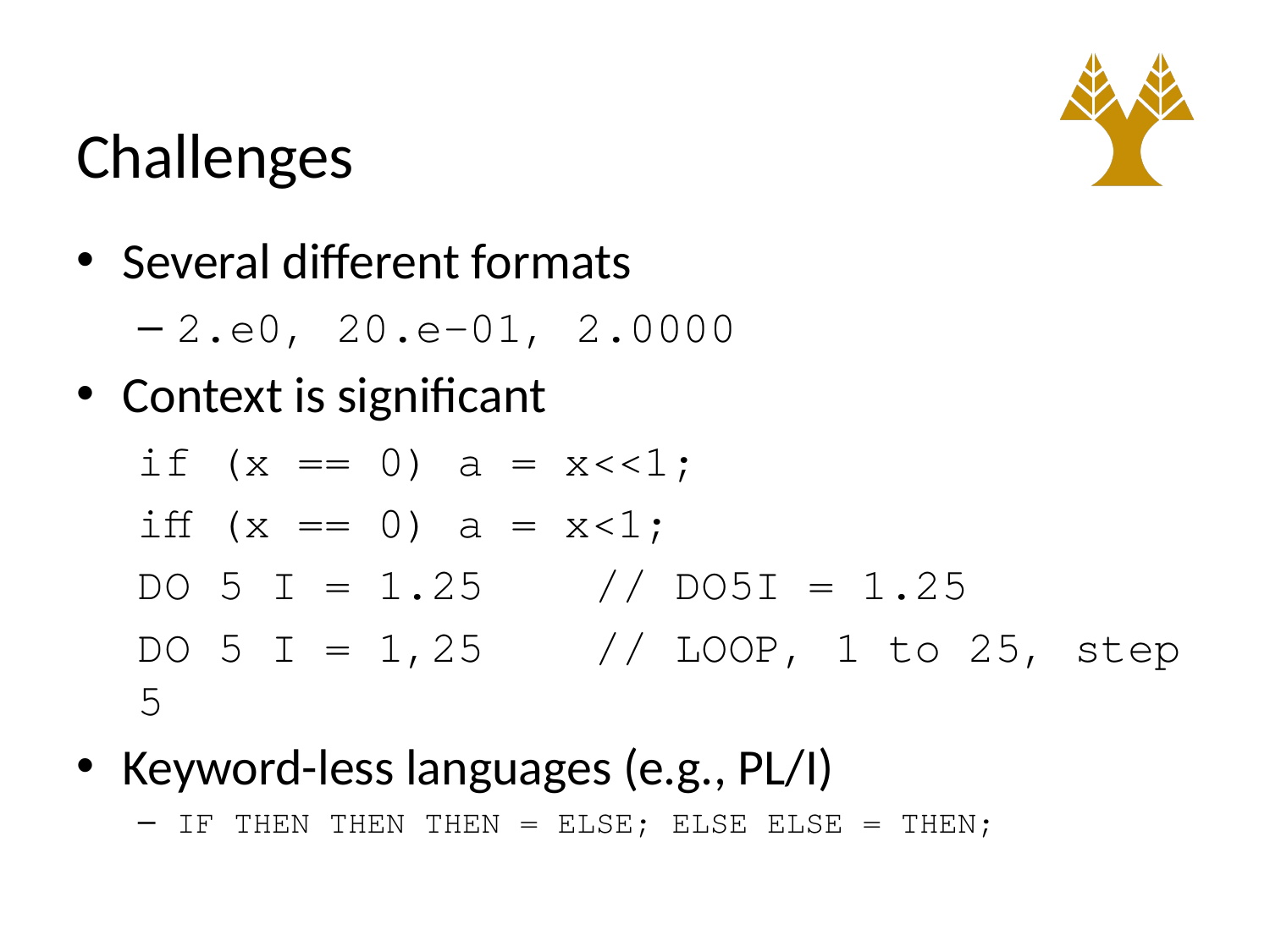

# Challenges
Several different formats
2.e0, 20.e-01, 2.0000
Context is significant
if (x == 0) a = x<<1;
iff (x == 0) a = x<1;
DO 5 I = 1.25	// DO5I = 1.25
DO 5 I = 1,25	// LOOP, 1 to 25, step 5
Keyword-less languages (e.g., PL/I)
IF THEN THEN THEN = ELSE; ELSE ELSE = THEN;